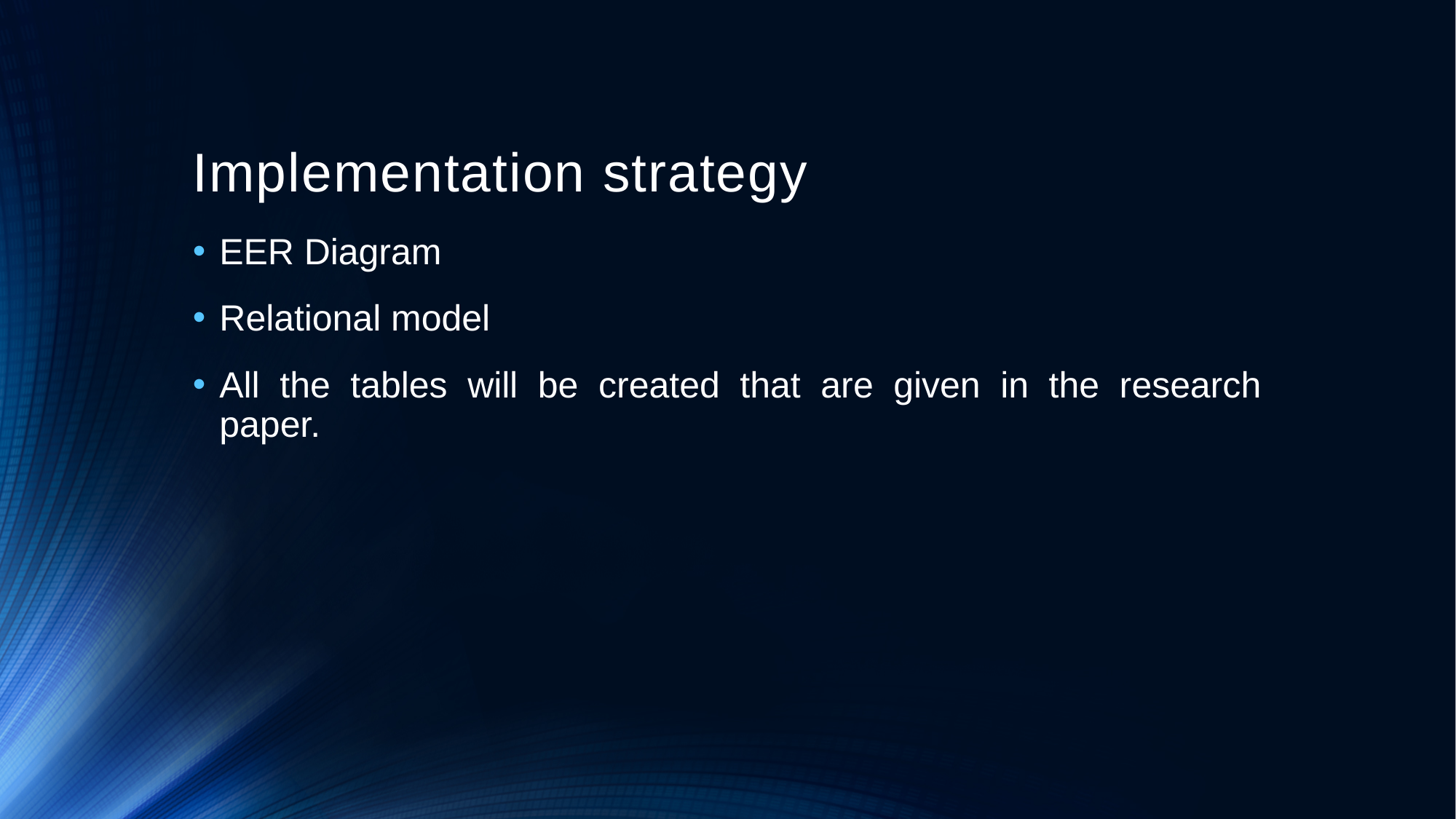

# Implementation strategy
EER Diagram
Relational model
All the tables will be created that are given in the research paper.